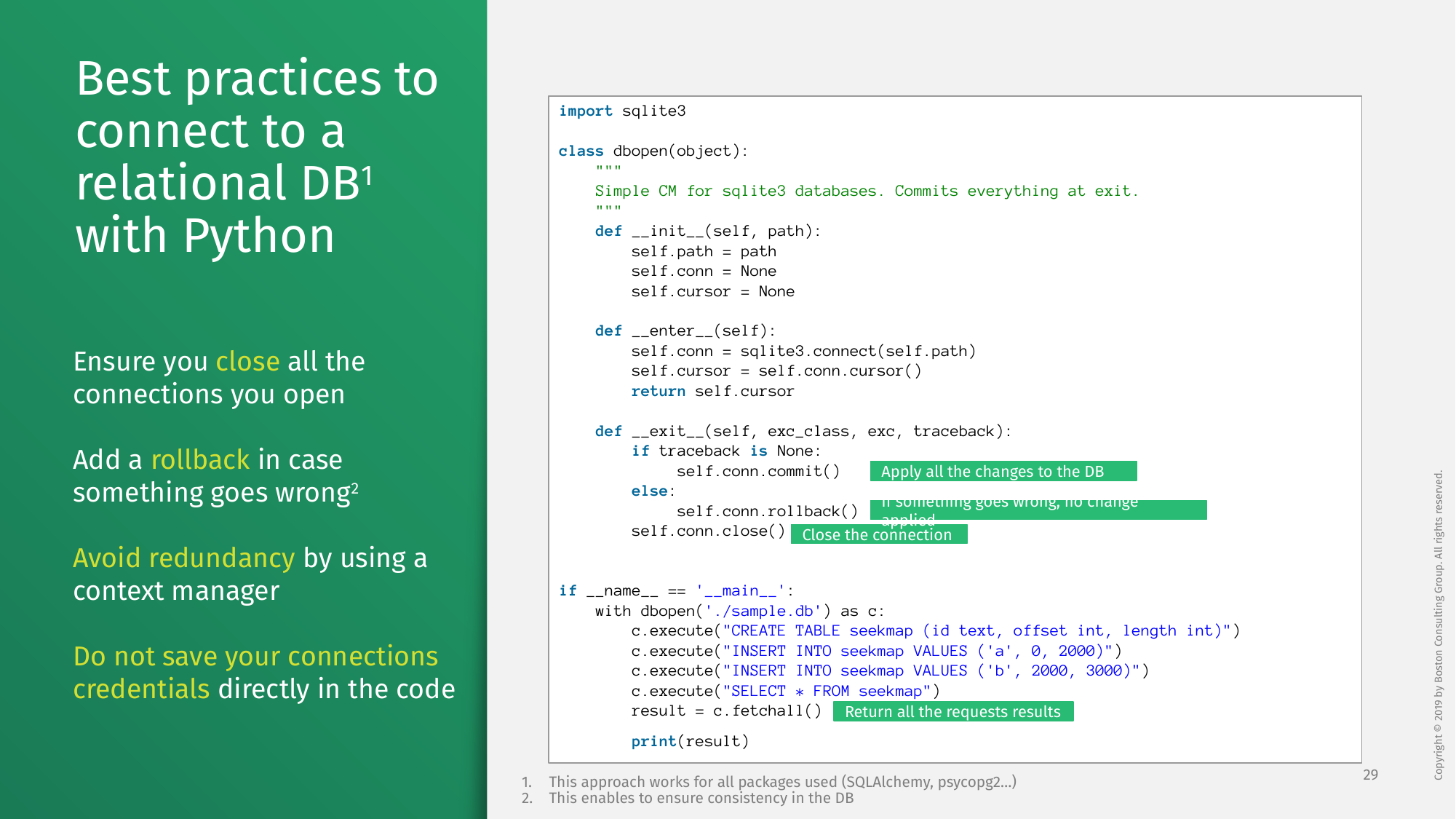

# Best practices to connect to a relational DB1 with Python
import sqlite3

class dbopen(object):
    """
    Simple CM for sqlite3 databases. Commits everything at exit.
    """
    def __init__(self, path):
        self.path = path
        self.conn = None
        self.cursor = None

    def __enter__(self):
        self.conn = sqlite3.connect(self.path)
        self.cursor = self.conn.cursor()
        return self.cursor

    def __exit__(self, exc_class, exc, traceback):
        if traceback is None:
             self.conn.commit()
        else:
             self.conn.rollback()
        self.conn.close()

if __name__ == '__main__':
    with dbopen('./sample.db') as c:
        c.execute("CREATE TABLE seekmap (id text, offset int, length int)")
        c.execute("INSERT INTO seekmap VALUES ('a', 0, 2000)")
        c.execute("INSERT INTO seekmap VALUES ('b', 2000, 3000)")
        c.execute("SELECT * FROM seekmap")
        result = c.fetchall()
        print(result)
print(result)
Ensure you close all the connections you open

Add a rollback in case something goes wrong2

Avoid redundancy by using a context manager

Do not save your connections credentials directly in the code

Apply all the changes to the DB
If something goes wrong, no change applied
Close the connection
Return all the requests results
This approach works for all packages used (SQLAlchemy, psycopg2…)
This enables to ensure consistency in the DB